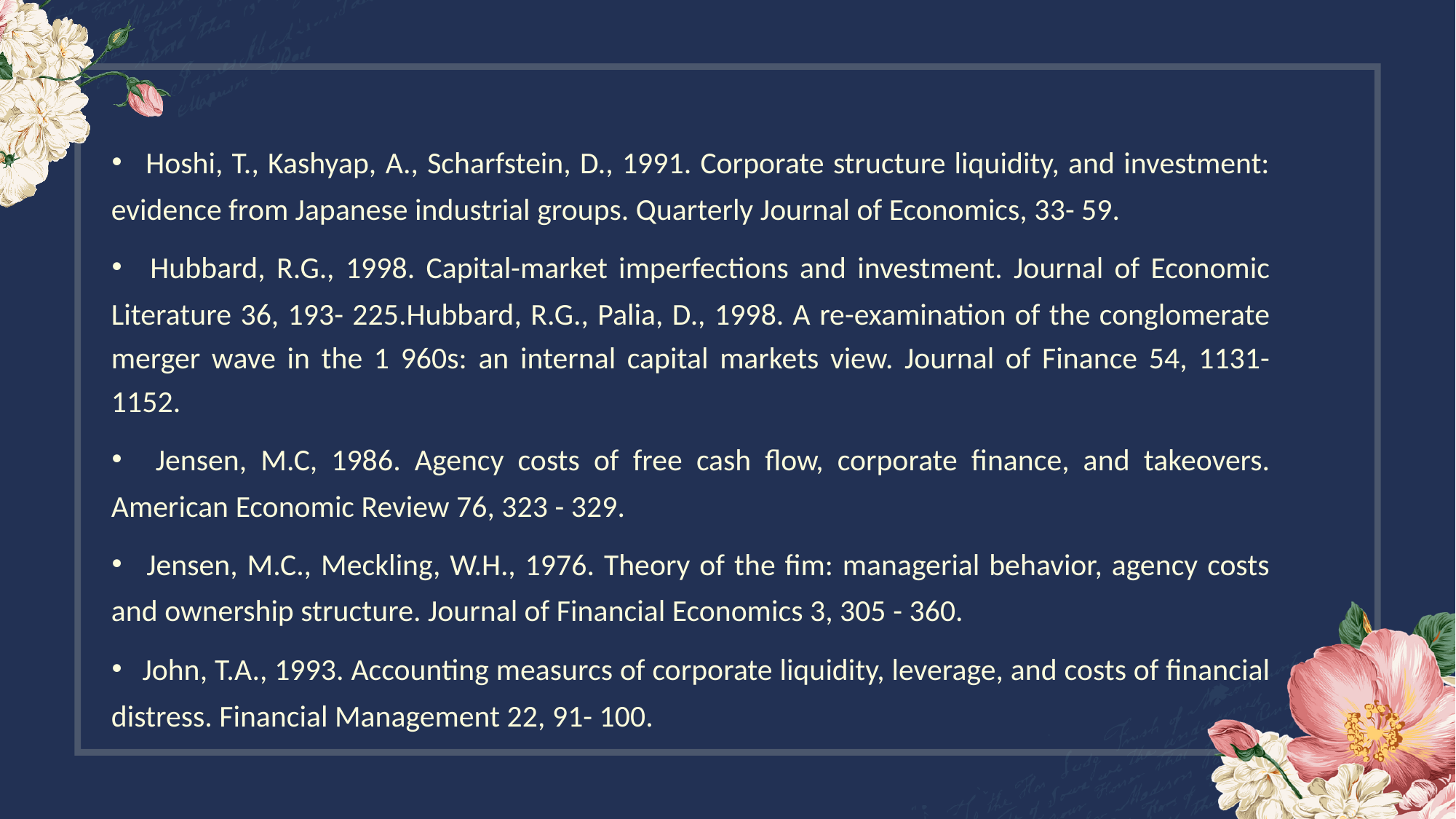

·  Hoshi, T., Kashyap, A., Scharfstein, D., 1991. Corporate structure liquidity, and investment: evidence from Japanese industrial groups. Quarterly Journal of Economics, 33- 59.
·  Hubbard, R.G., 1998. Capital-market imperfections and investment. Journal of Economic Literature 36, 193- 225.Hubbard, R.G., Palia, D., 1998. A re-examination of the conglomerate merger wave in the 1 960s: an internal capital markets view. Journal of Finance 54, 1131-1152.
·  Jensen, M.C, 1986. Agency costs of free cash flow, corporate finance, and takeovers. American Economic Review 76, 323 - 329.
·  Jensen, M.C., Meckling, W.H., 1976. Theory of the fim: managerial behavior, agency costs and ownership structure. Journal of Financial Economics 3, 305 - 360.
·  John, T.A., 1993. Accounting measurcs of corporate liquidity, leverage, and costs of financial distress. Financial Management 22, 91- 100.